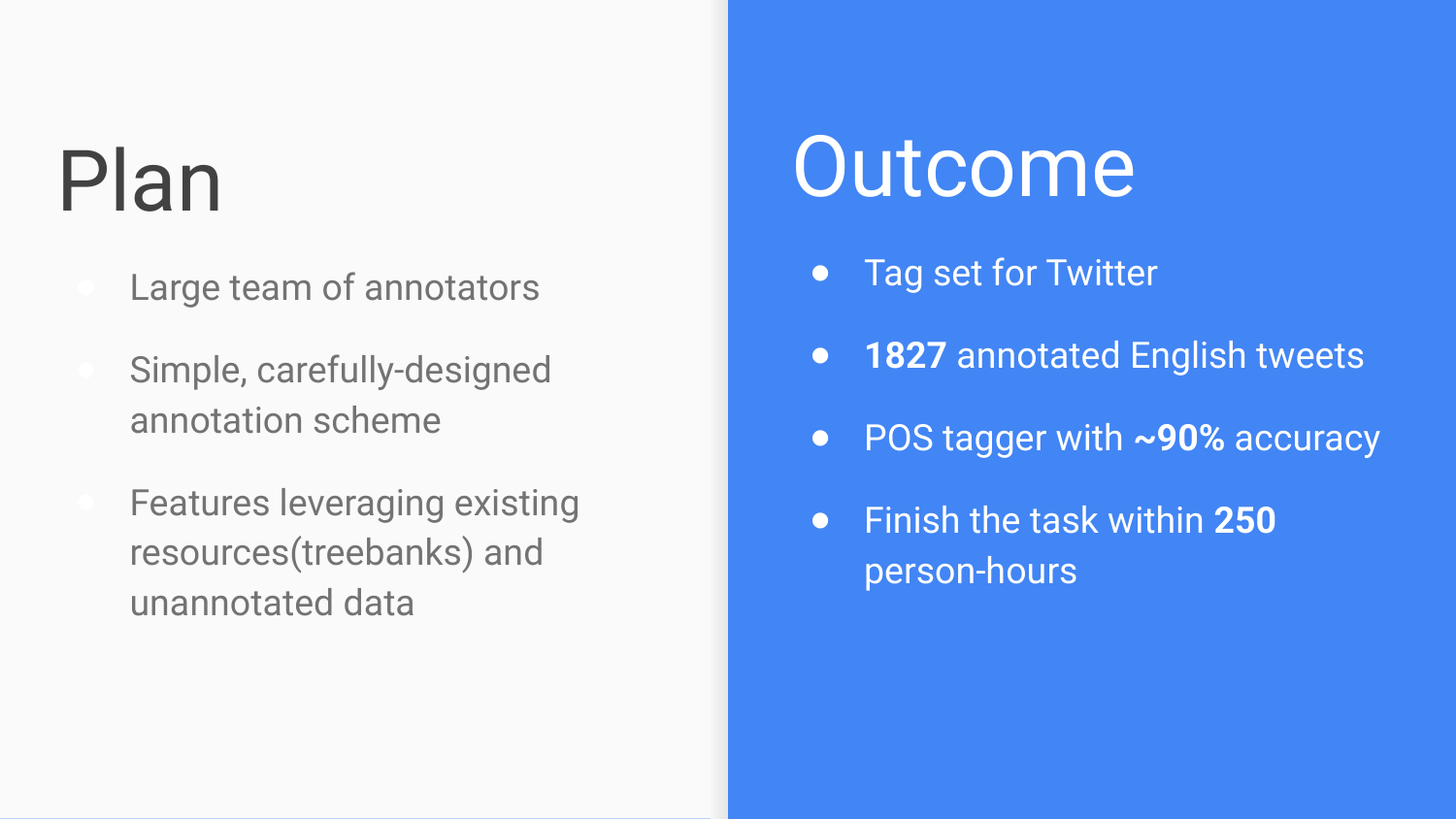

Outcome
# Plan
Tag set for Twitter
1827 annotated English tweets
POS tagger with ~90% accuracy
Finish the task within 250 person-hours
Large team of annotators
Simple, carefully-designed annotation scheme
Features leveraging existing resources(treebanks) and unannotated data